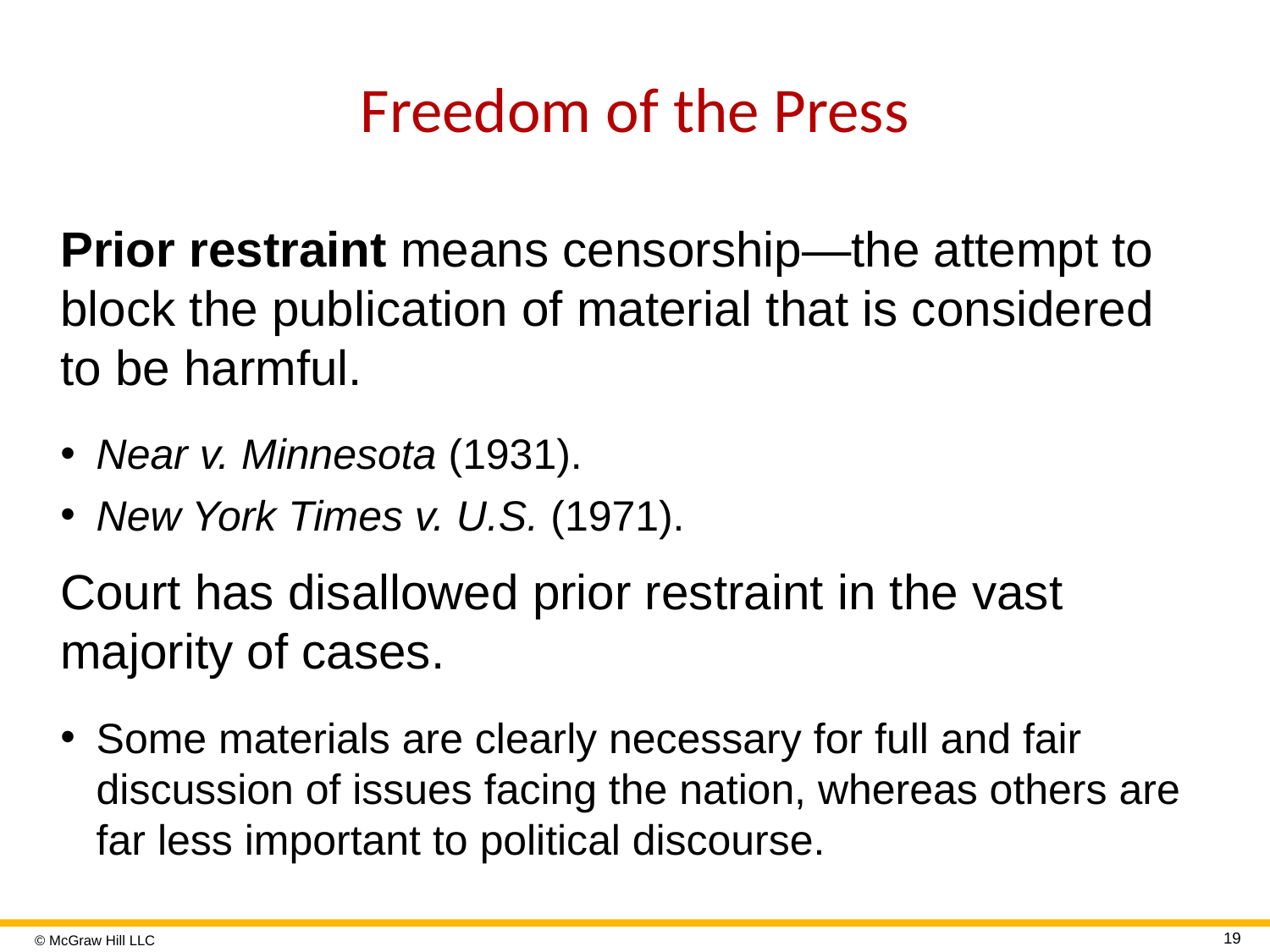

# Freedom of the Press
Prior restraint means censorship—the attempt to
block the publication of material that is considered to be harmful.
Near v. Minnesota (1931).
New York Times v. U.S. (1971).
Court has disallowed prior restraint in the vast
majority of cases.
Some materials are clearly necessary for full and fair discussion of issues facing the nation, whereas others are far less important to political discourse.

19